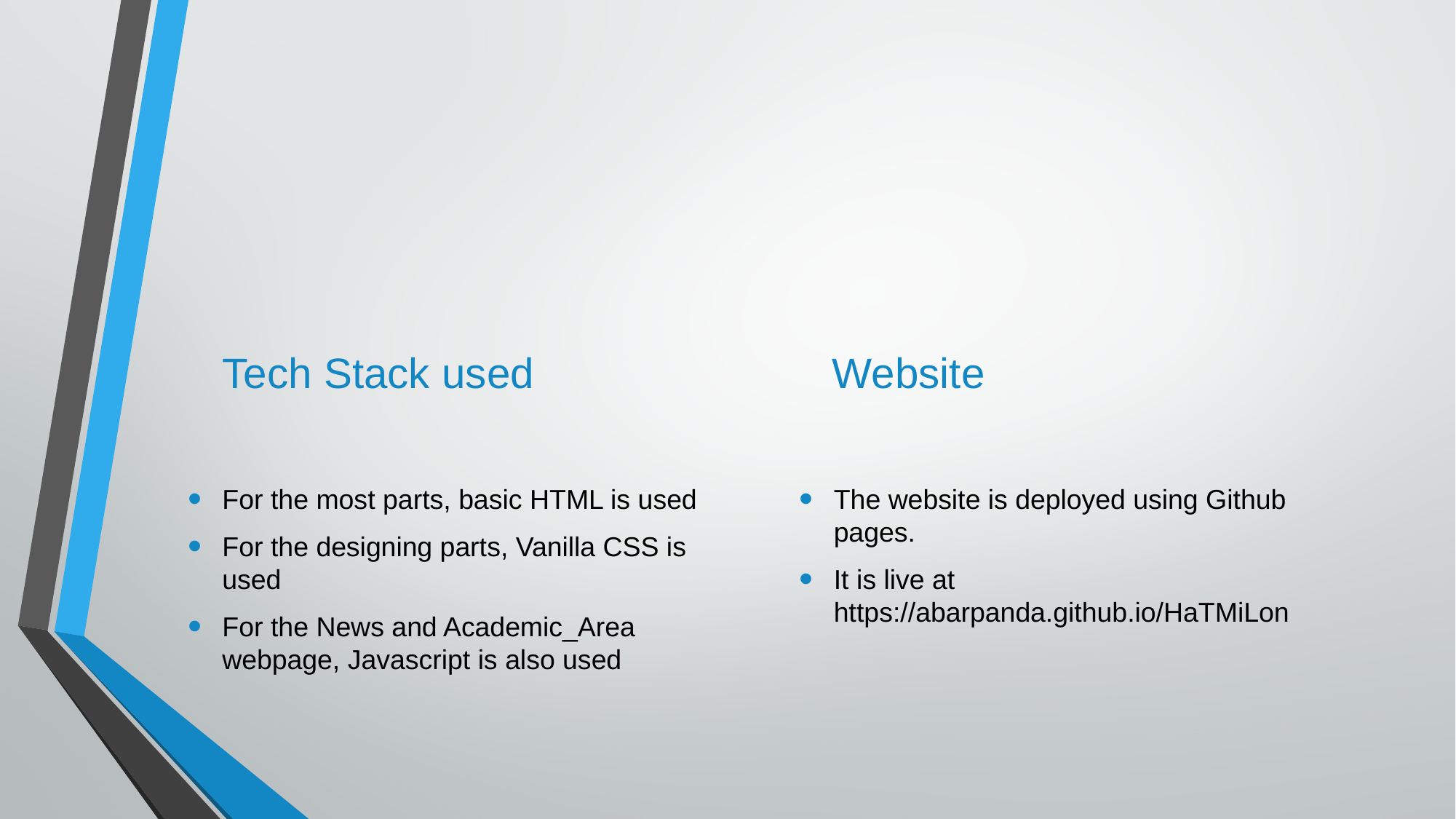

Tech Stack used
Website
The website is deployed using Github pages.
It is live at https://abarpanda.github.io/HaTMiLon
For the most parts, basic HTML is used
For the designing parts, Vanilla CSS is used
For the News and Academic_Area webpage, Javascript is also used